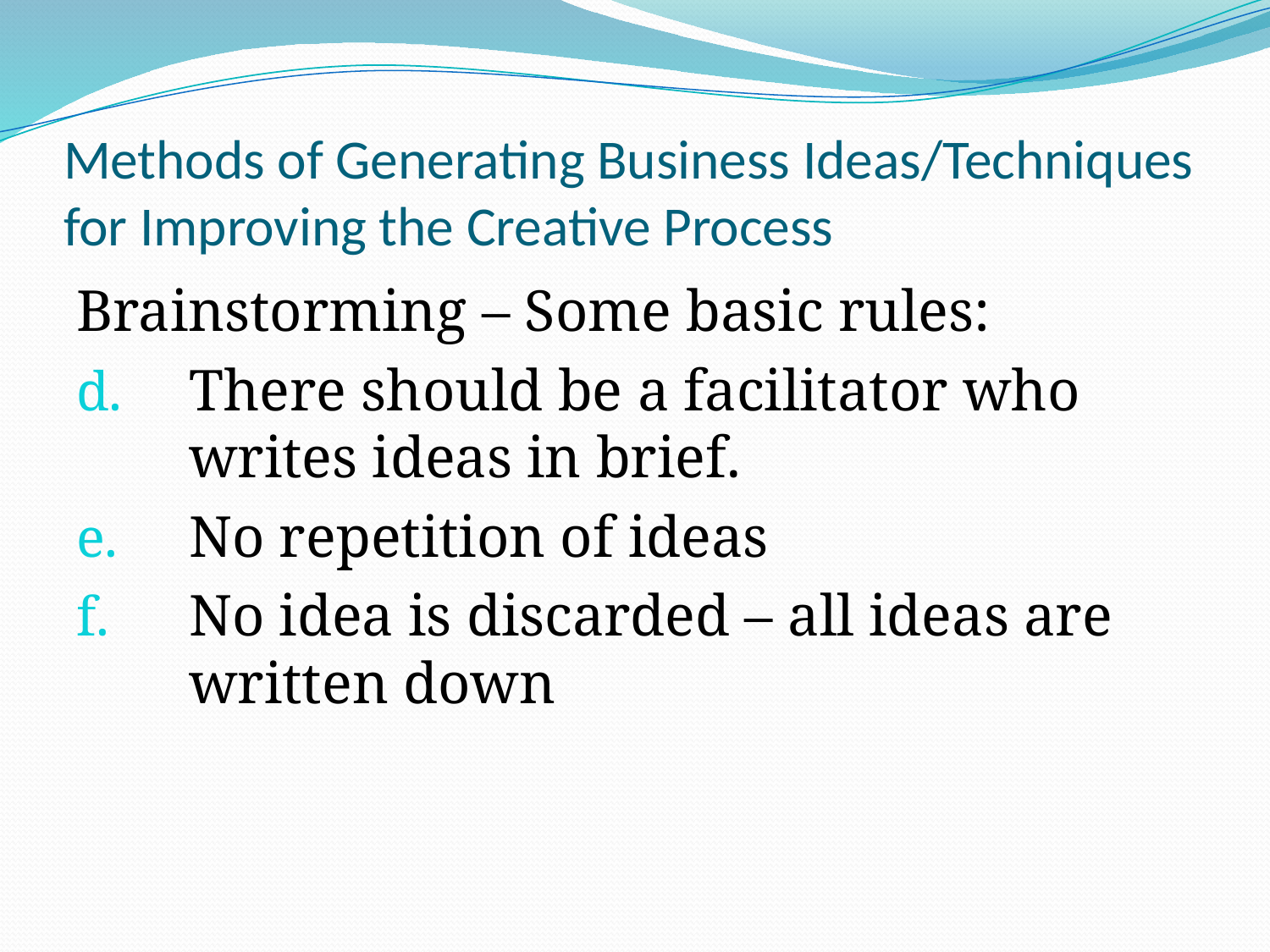

# Methods of Generating Business Ideas/Techniques for Improving the Creative Process
Brainstorming – Some basic rules:
There should be a facilitator who writes ideas in brief.
No repetition of ideas
No idea is discarded – all ideas are written down